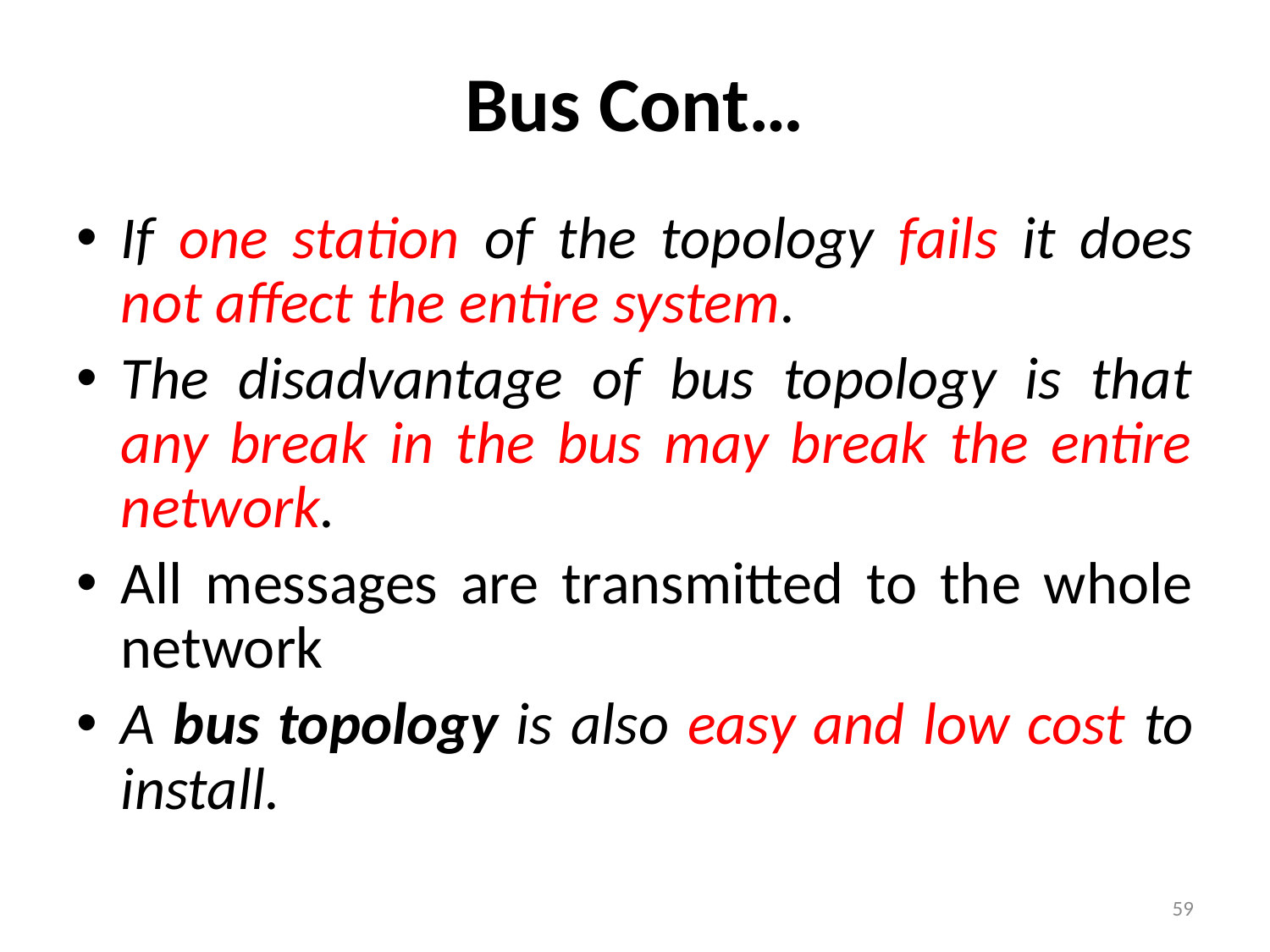

# Bus Cont…
If one station of the topology fails it does not affect the entire system.
The disadvantage of bus topology is that any break in the bus may break the entire network.
All messages are transmitted to the whole network
A bus topology is also easy and low cost to install.

59